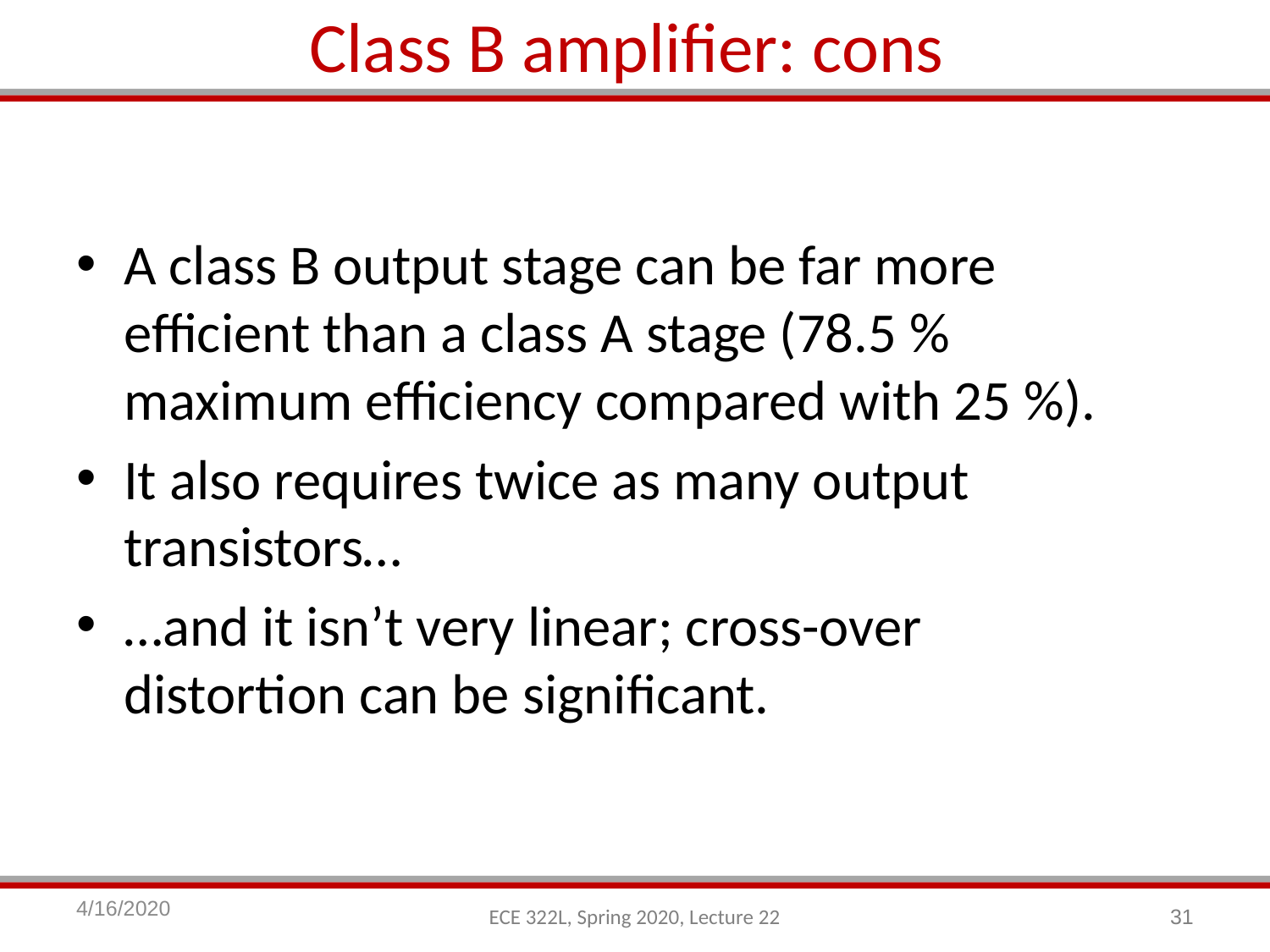

# Class B amplifier: cons
A class B output stage can be far more efficient than a class A stage (78.5 % maximum efficiency compared with 25 %).
It also requires twice as many output transistors…
…and it isn’t very linear; cross-over distortion can be significant.
4/16/2020
31